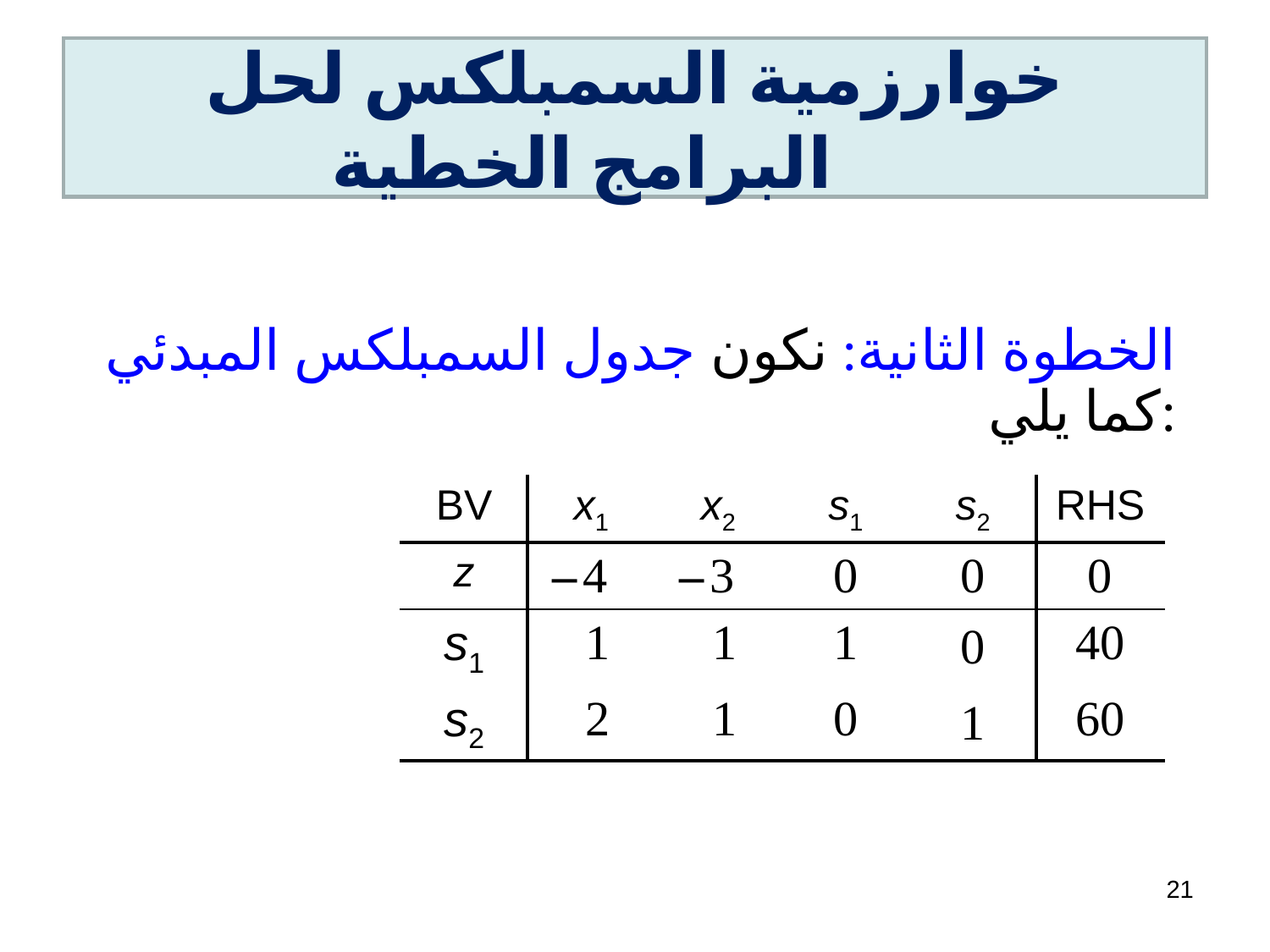

# خوارزمية السمبلكس لحل البرامج الخطية
الخطوة الثانية: نكون جدول السمبلكس المبدئي كما يلي:

| BV | x1 | x2 | s1 | s2 | RHS |
| --- | --- | --- | --- | --- | --- |
| z | – 4 | – 3 | 0 | 0 | 0 |
| s1 | 1 | 1 | 1 | 0 | 40 |
| s2 | 2 | 1 | 0 | 1 | 60 |
21